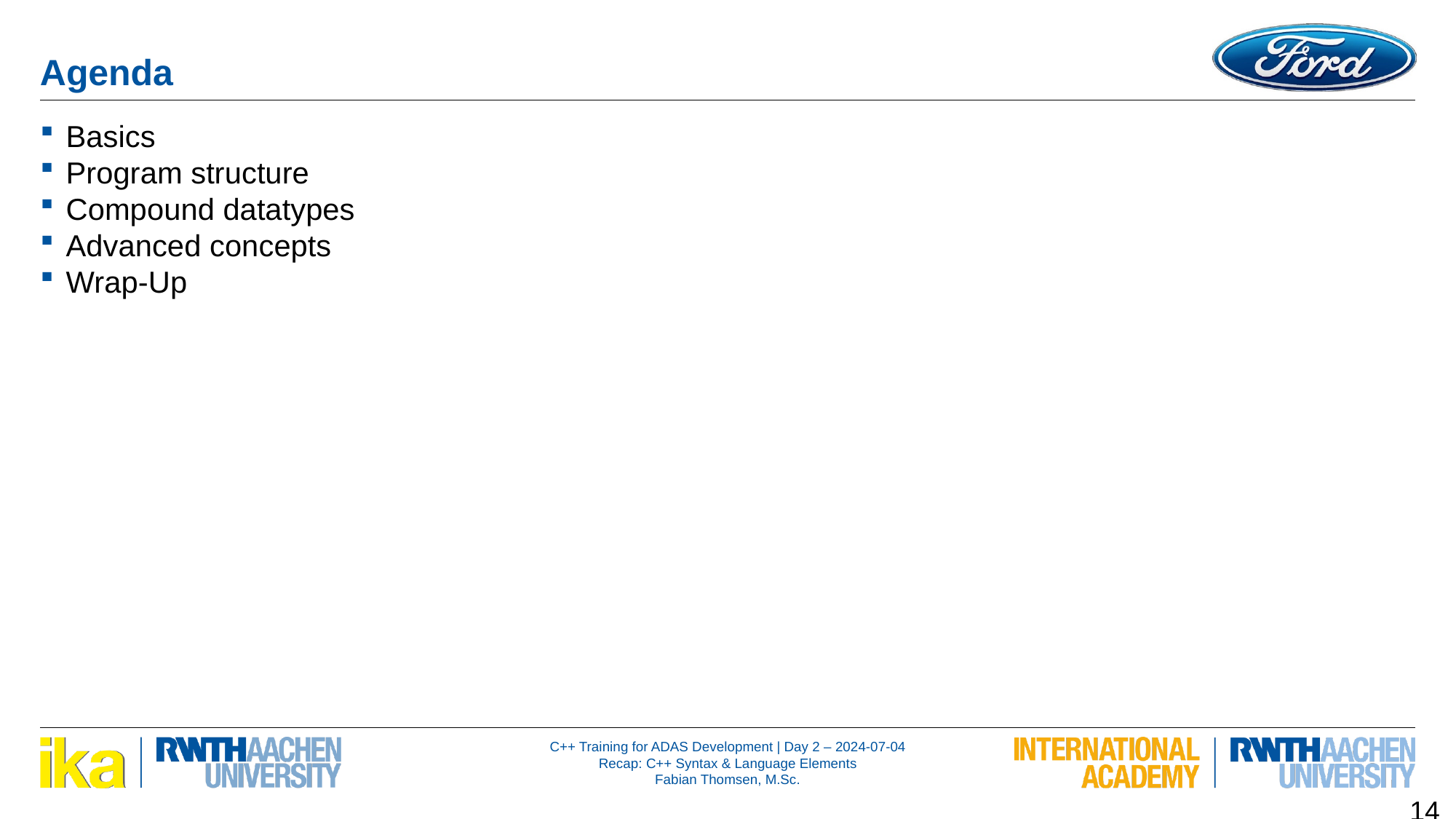

Basics
Program structure
Compound datatypes
Advanced concepts
Wrap-Up

142